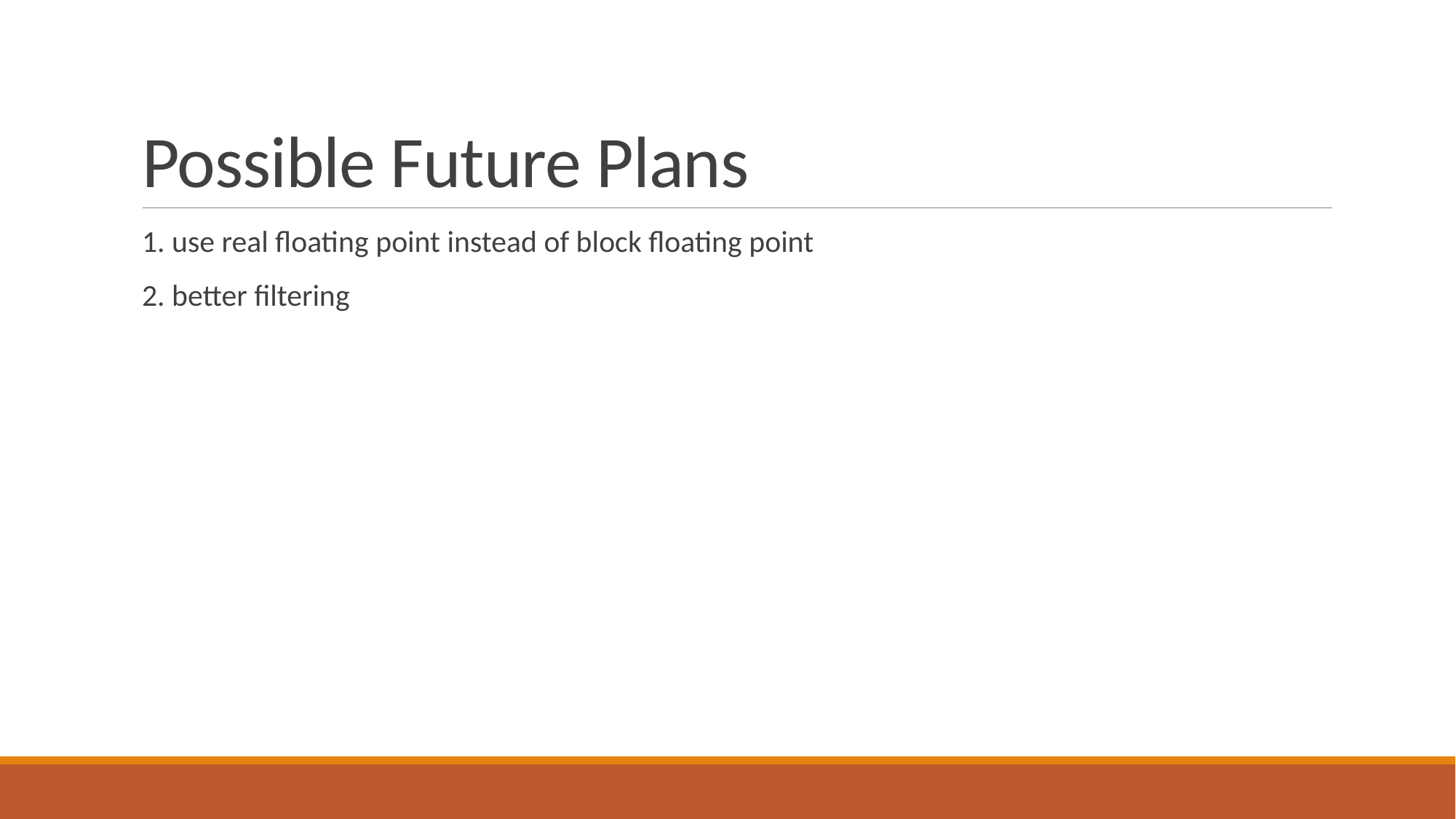

# Possible Future Plans
1. use real floating point instead of block floating point
2. better filtering